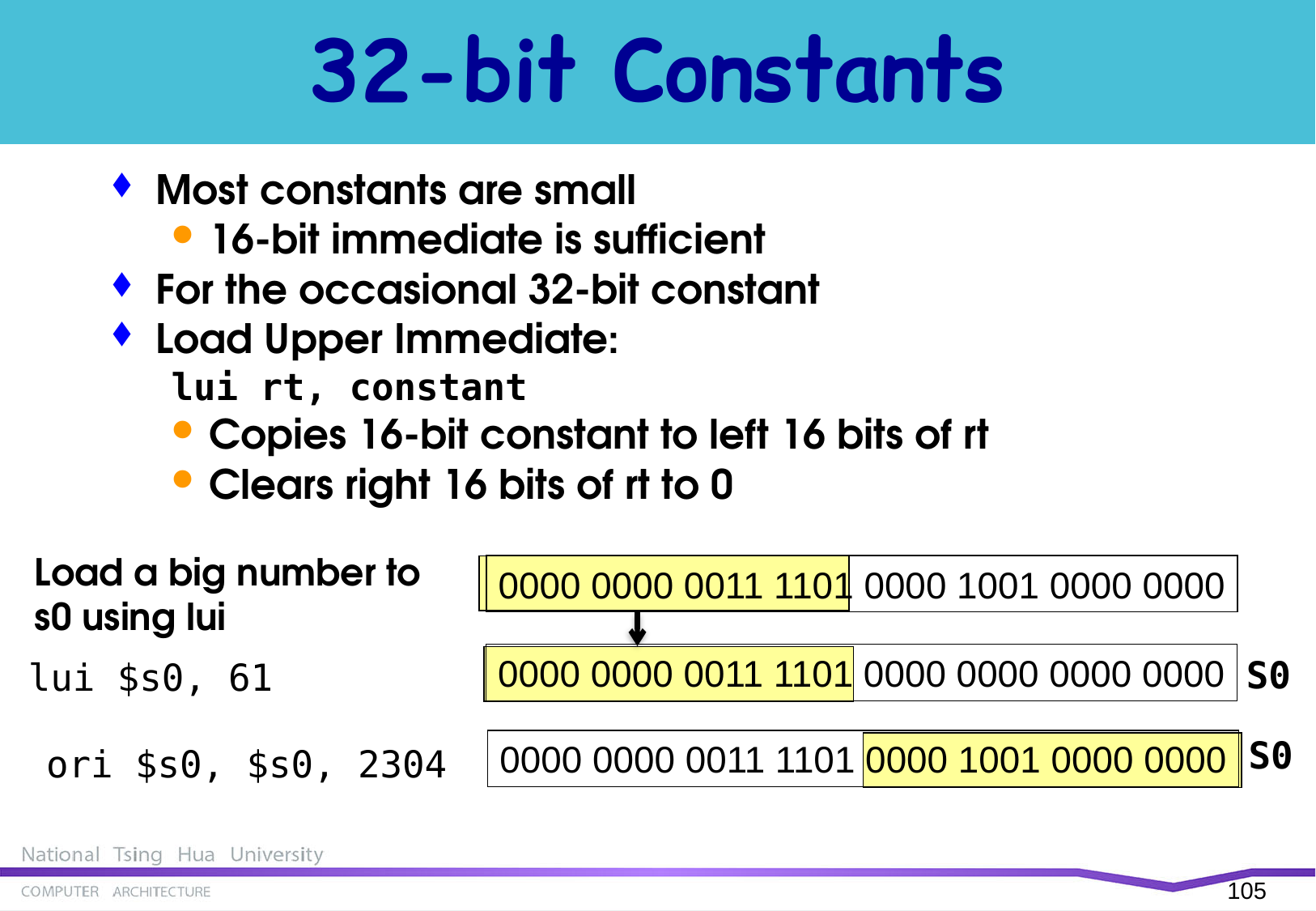

# 32-bit Constants
Most constants are small
16-bit immediate is sufficient
For the occasional 32-bit constant
Load Upper Immediate:
lui rt, constant
Copies 16-bit constant to left 16 bits of rt
Clears right 16 bits of rt to 0
Load a big number to s0 using lui
0000 0000 0011 1101 0000 1001 0000 0000

0000 0000 0011 1101 0000 0000 0000 0000
S0

lui $s0, 61
S0
0000 0000 0011 1101 0000 1001 0000 0000

ori $s0, $s0, 2304
105